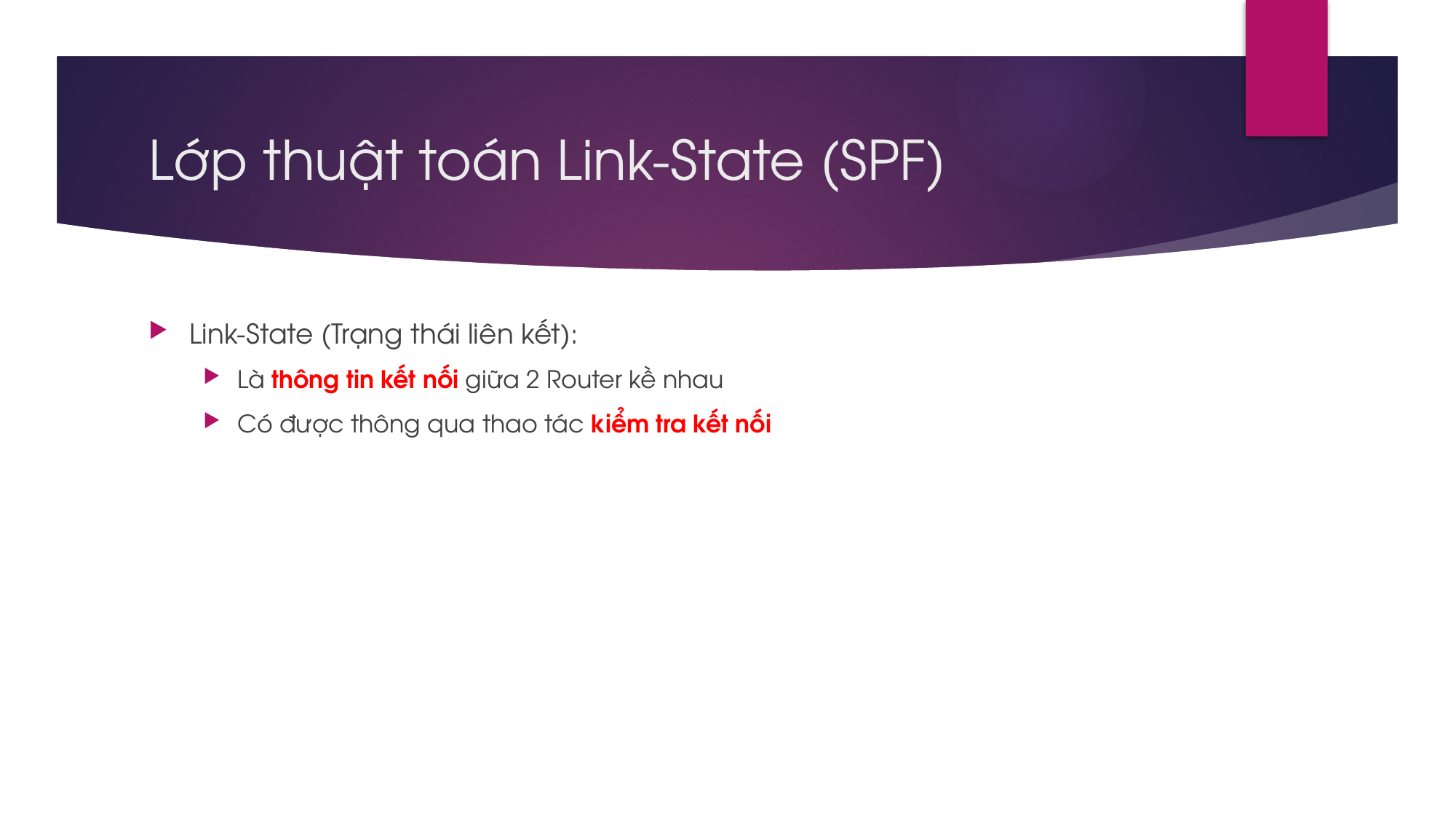

# Lớp thuật toán Link-State (SPF)
Link-State (Trạng thái liên kết):
Là thông tin kết nối giữa 2 Router kề nhau
Có được thông qua thao tác kiểm tra kết nối